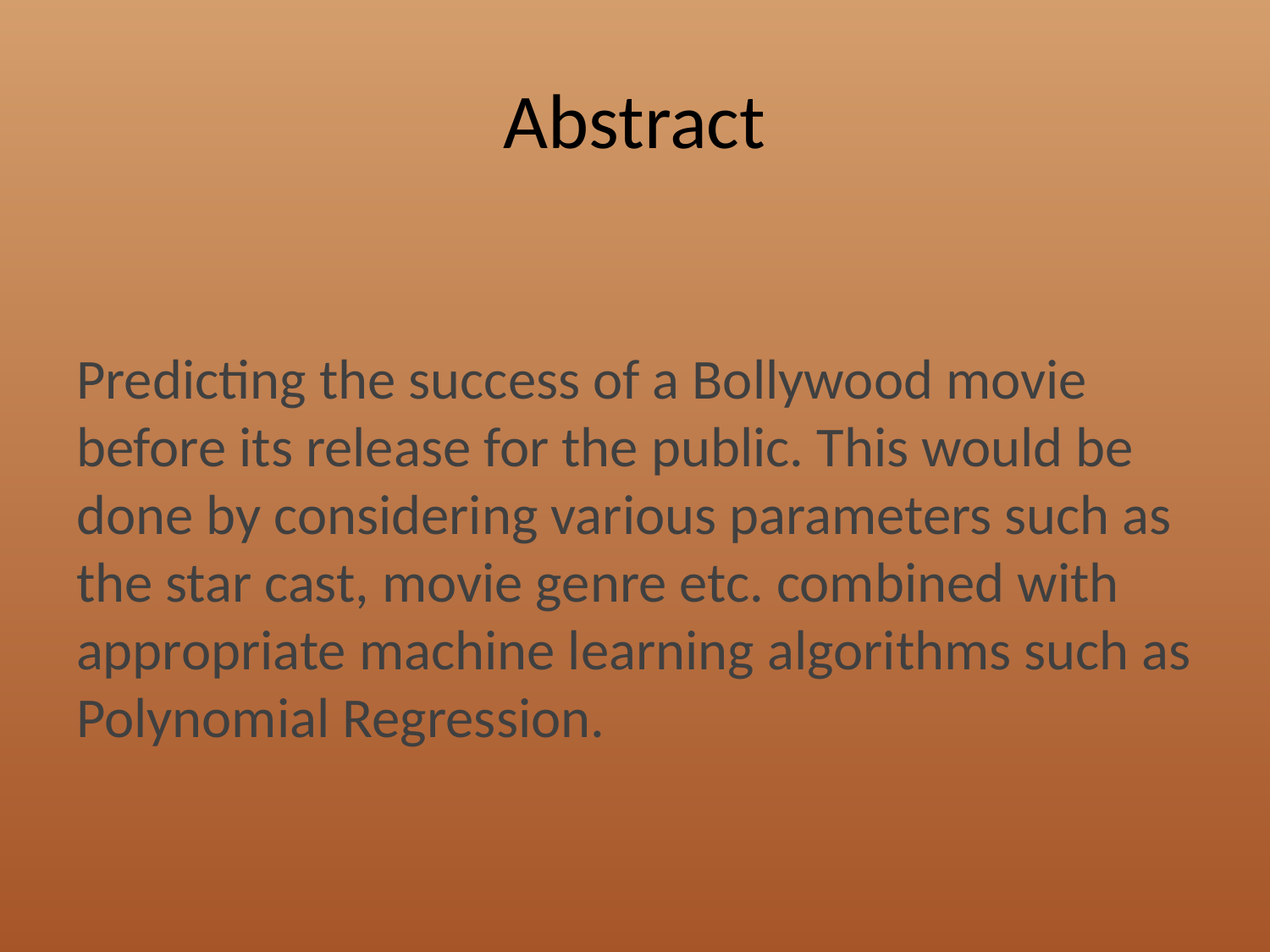

# Abstract
Predicting the success of a Bollywood movie before its release for the public. This would be done by considering various parameters such as the star cast, movie genre etc. combined with appropriate machine learning algorithms such as Polynomial Regression.